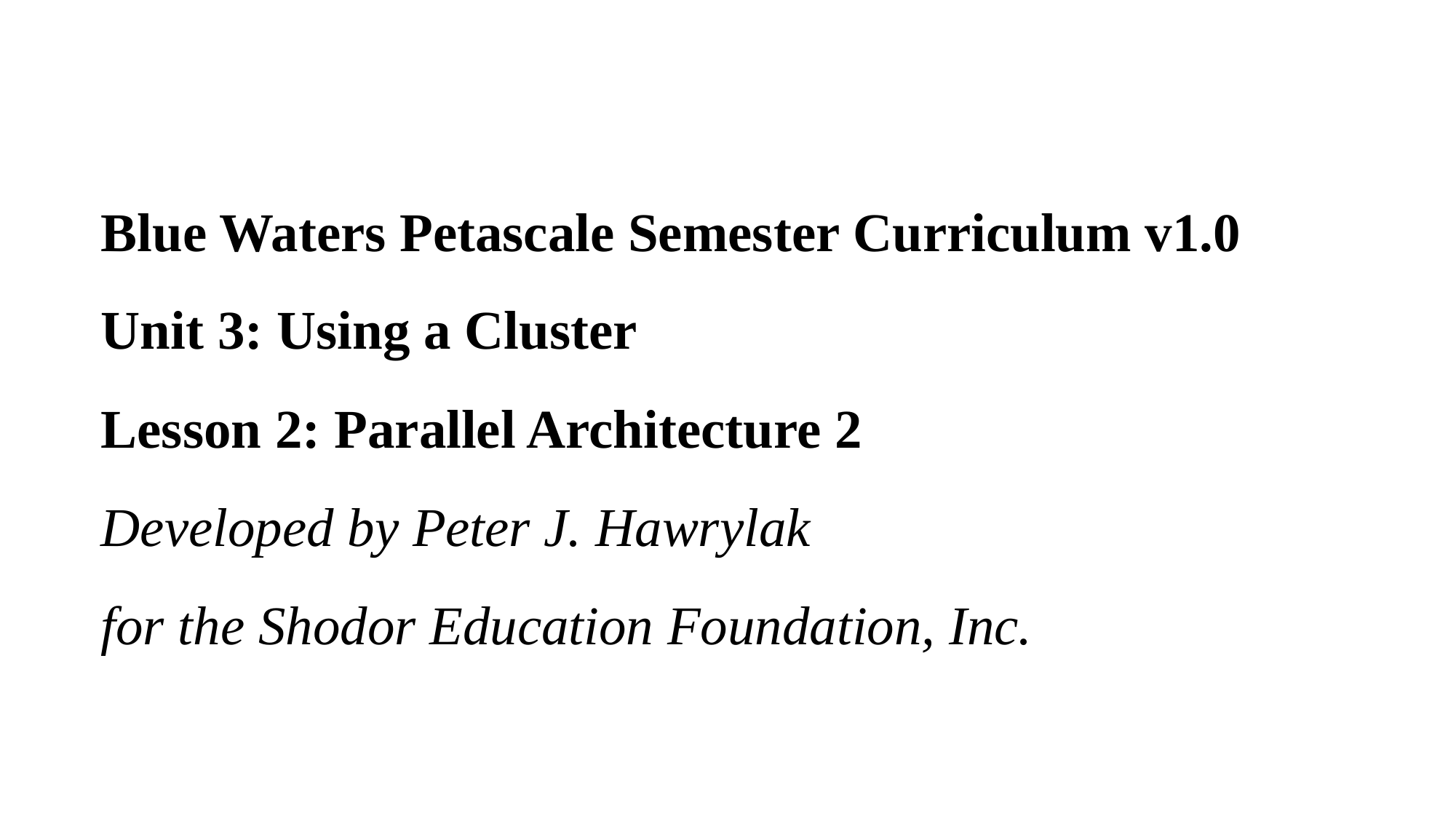

# Blue Waters Petascale Semester Curriculum v1.0 Unit 3: Using a Cluster Lesson 2: Parallel Architecture 2 Developed by Peter J. Hawrylak for the Shodor Education Foundation, Inc.